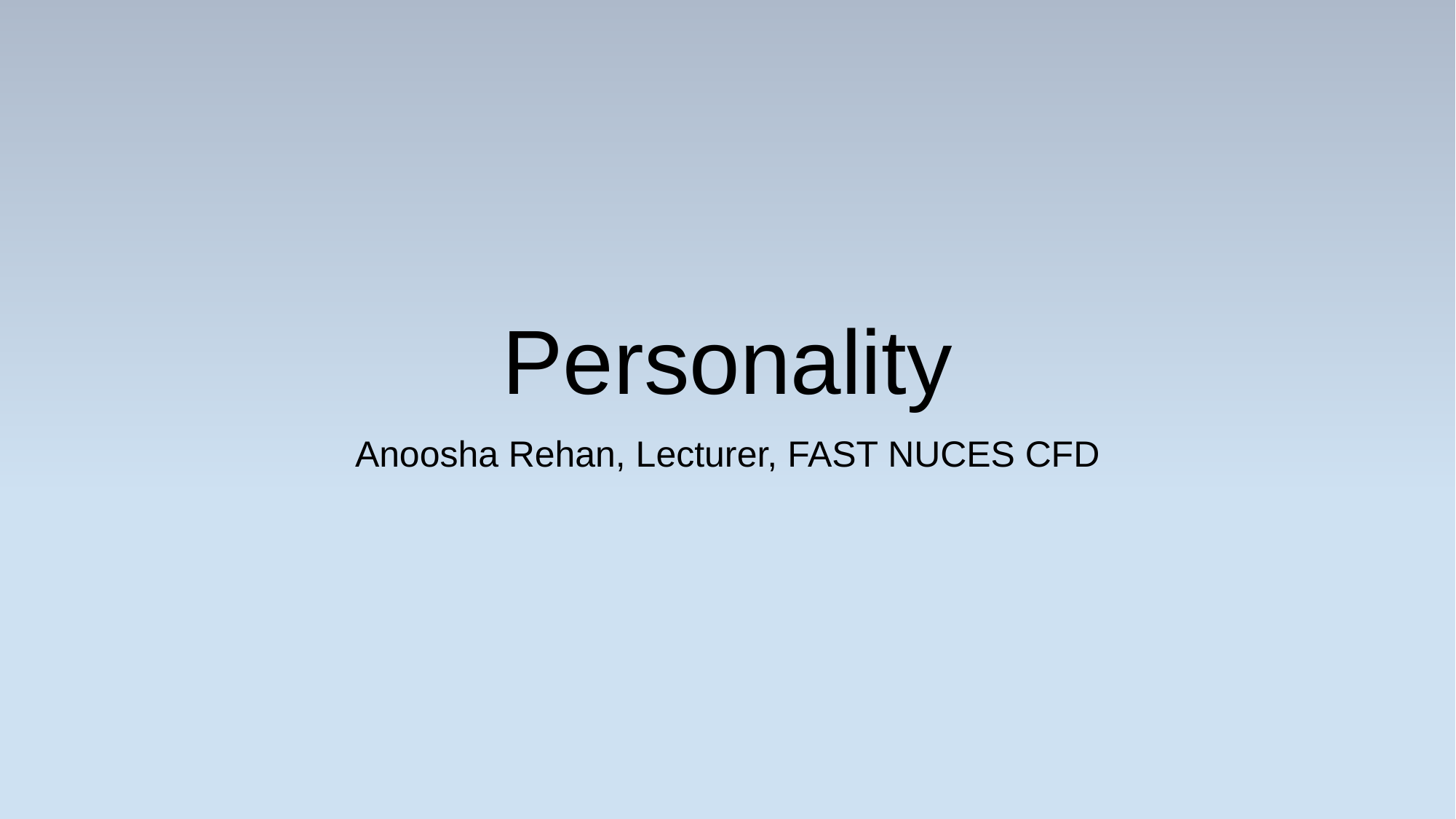

# Personality
Anoosha Rehan, Lecturer, FAST NUCES CFD